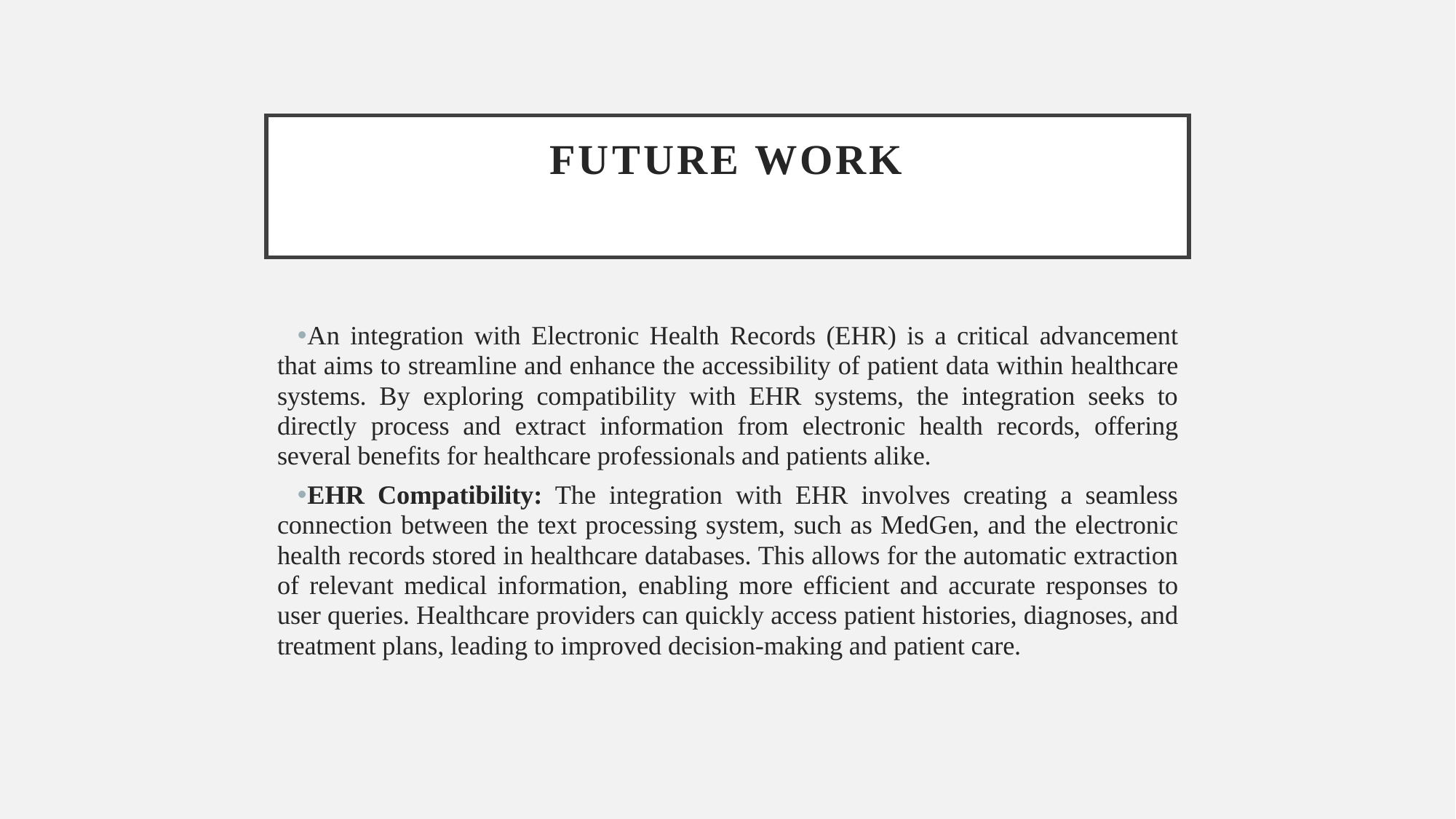

# Future Work
An integration with Electronic Health Records (EHR) is a critical advancement that aims to streamline and enhance the accessibility of patient data within healthcare systems. By exploring compatibility with EHR systems, the integration seeks to directly process and extract information from electronic health records, offering several benefits for healthcare professionals and patients alike.
EHR Compatibility: The integration with EHR involves creating a seamless connection between the text processing system, such as MedGen, and the electronic health records stored in healthcare databases. This allows for the automatic extraction of relevant medical information, enabling more efficient and accurate responses to user queries. Healthcare providers can quickly access patient histories, diagnoses, and treatment plans, leading to improved decision-making and patient care.